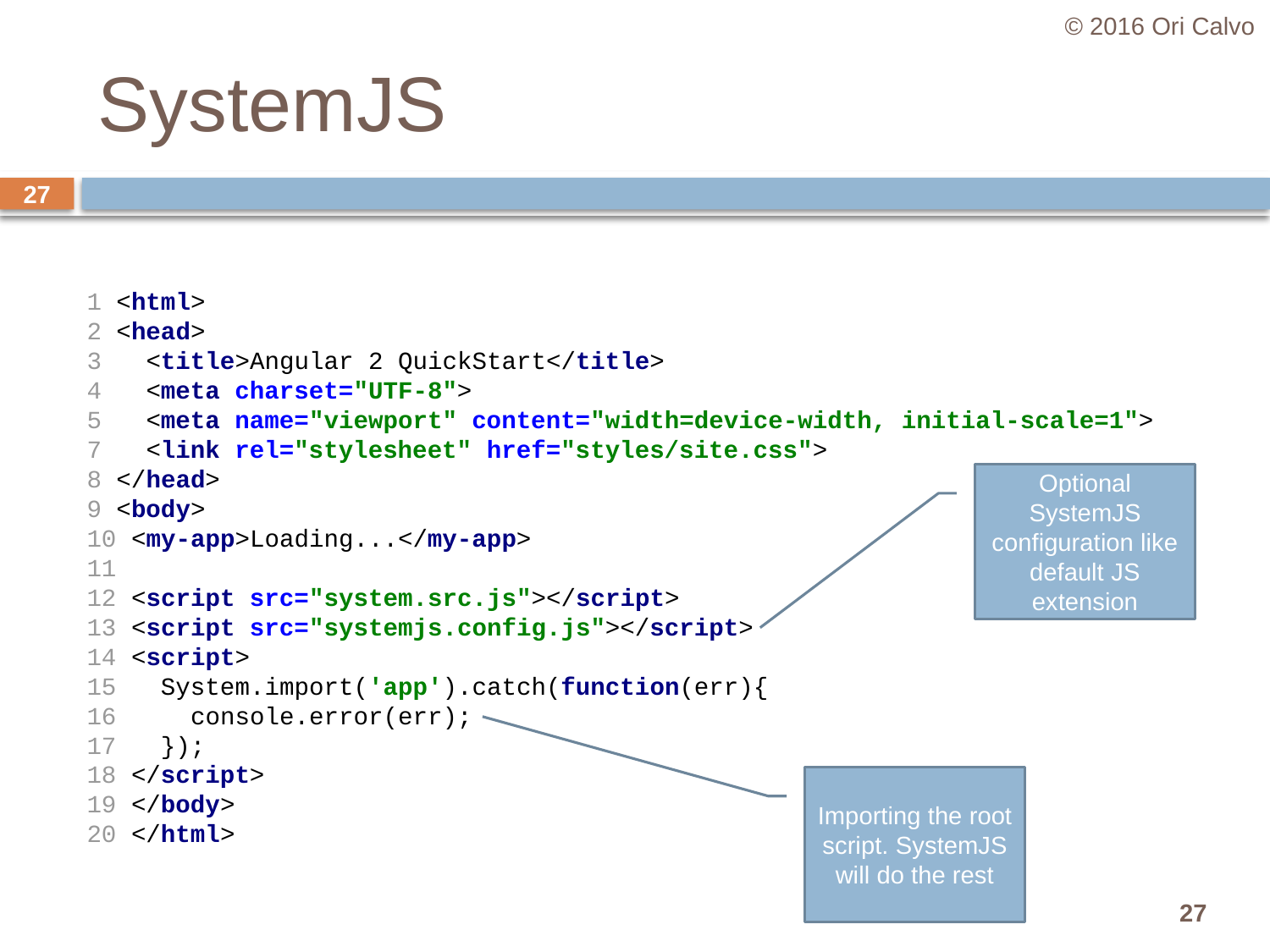

© 2016 Ori Calvo
# SystemJS
27
1 <html>
2 <head>
3   <title>Angular 2 QuickStart</title>
4   <meta charset="UTF-8">
5   <meta name="viewport" content="width=device-width, initial-scale=1">
7   <link rel="stylesheet" href="styles/site.css">
8 </head>
9 <body>
10 <my-app>Loading...</my-app>
11
12 <script src="system.src.js"></script>
13 <script src="systemjs.config.js"></script>
14 <script>
15   System.import('app').catch(function(err){
16     console.error(err);
17   });
18 </script>
19 </body>
20 </html>
Optional SystemJS configuration like default JS extension
Importing the root script. SystemJS will do the rest